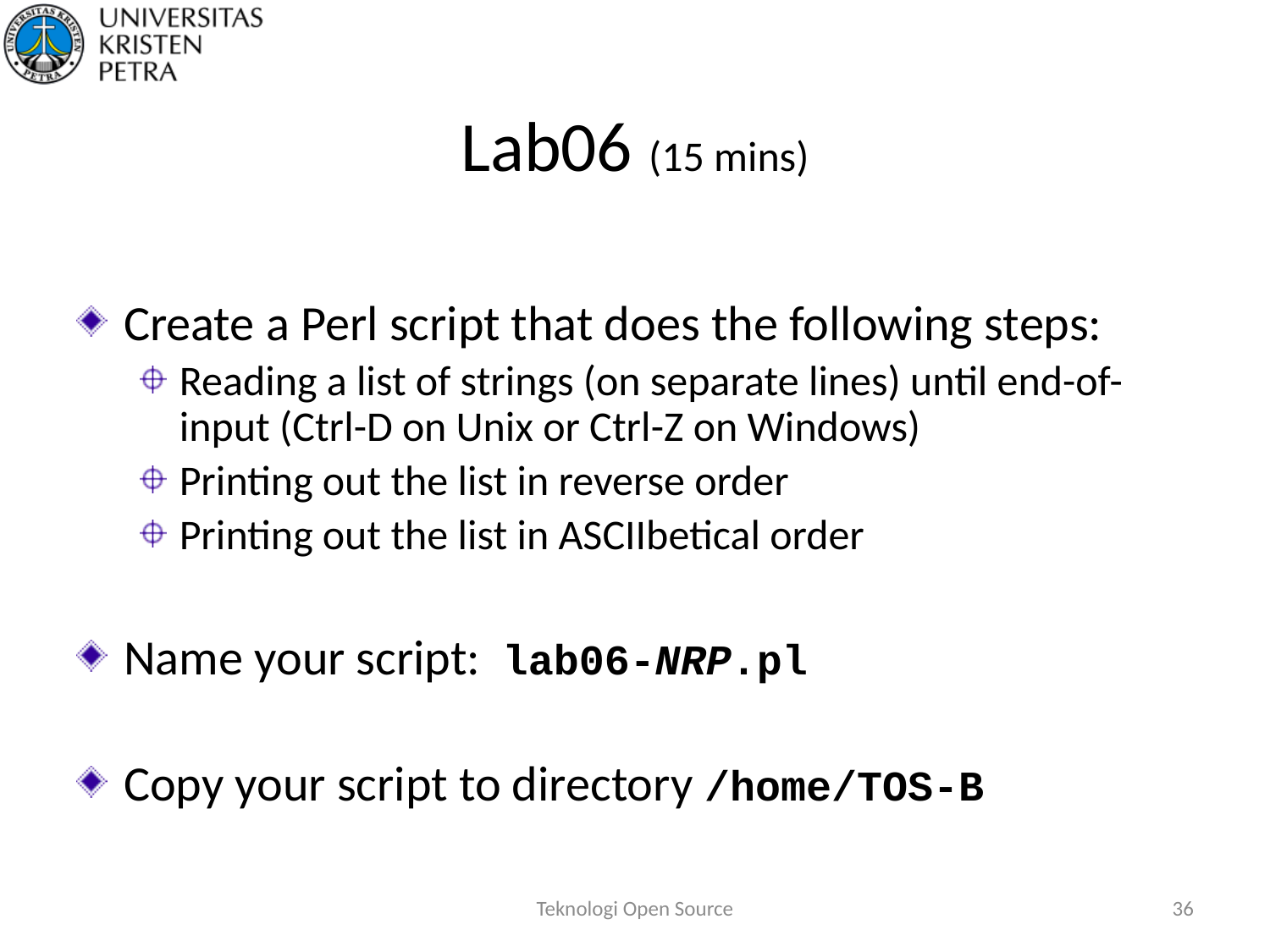

# Lab06 (15 mins)

Create a Perl script that does the following steps:
Reading a list of strings (on separate lines) until end-of-input (Ctrl-D on Unix or Ctrl-Z on Windows)
Printing out the list in reverse order
Printing out the list in ASCIIbetical order

Name your script:  lab06-NRP.pl

Copy your script to directory /home/TOS-B
Teknologi Open Source
36